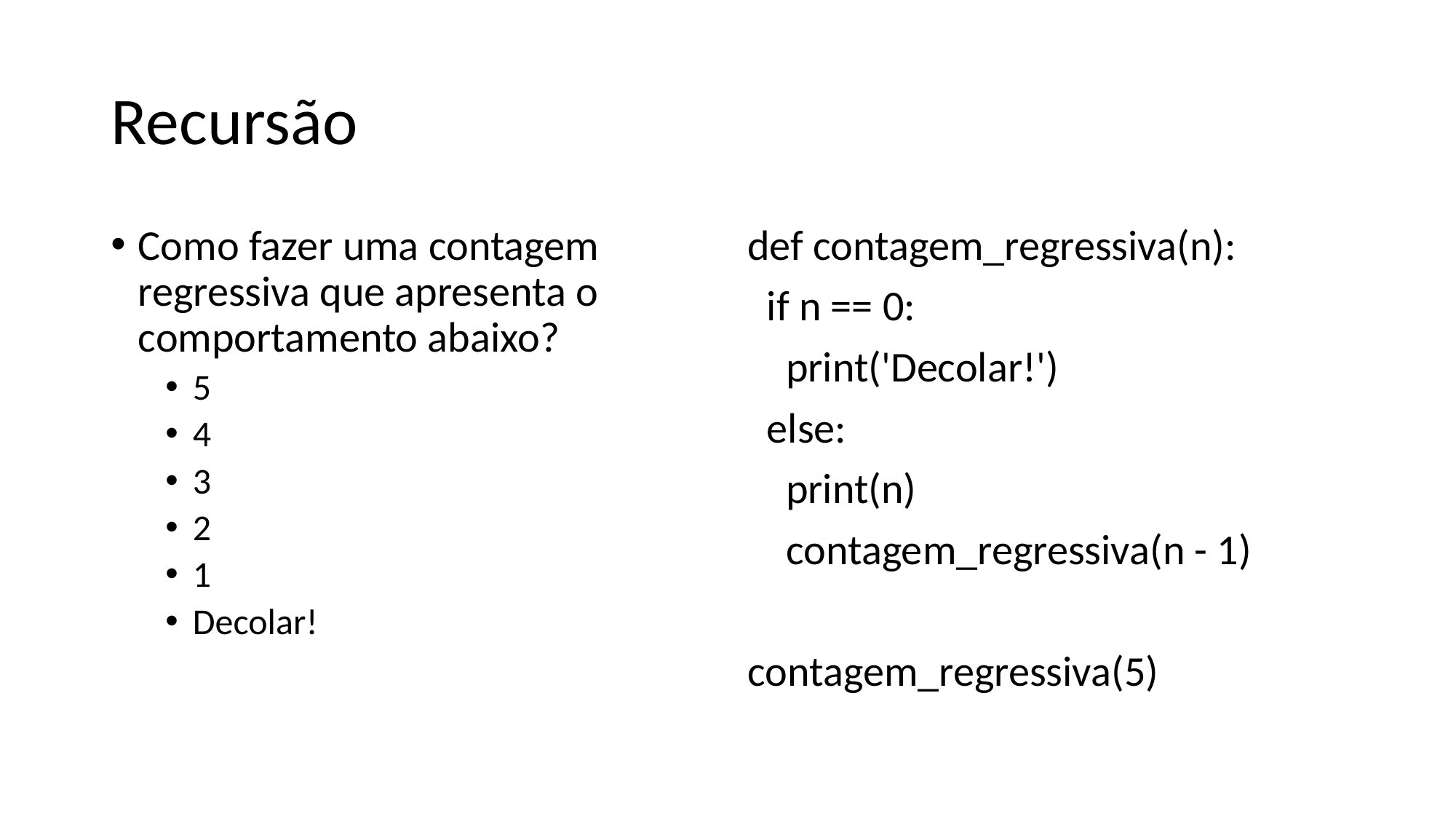

# Recursão
Como fazer uma contagem regressiva que apresenta o comportamento abaixo?
5
4
3
2
1
Decolar!
def contagem_regressiva(n):
  if n == 0:
    print('Decolar!')
  else:
    print(n)
    contagem_regressiva(n - 1)

contagem_regressiva(5)